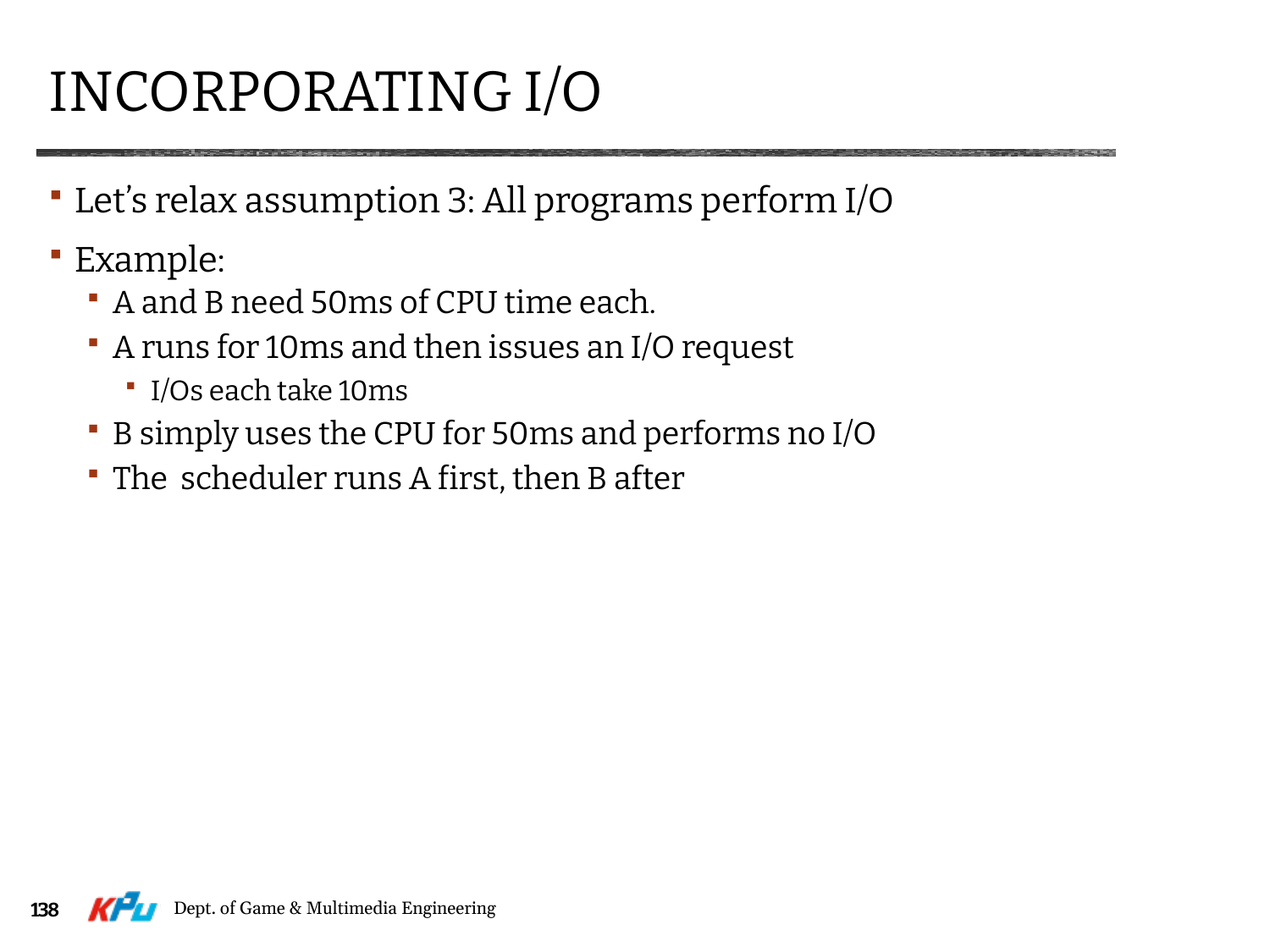

# Incorporating I/O
Let’s relax assumption 3: All programs perform I/O
Example:
A and B need 50ms of CPU time each.
A runs for 10ms and then issues an I/O request
I/Os each take 10ms
B simply uses the CPU for 50ms and performs no I/O
The  scheduler runs A first, then B after

Dept. of Game & Multimedia Engineering
138